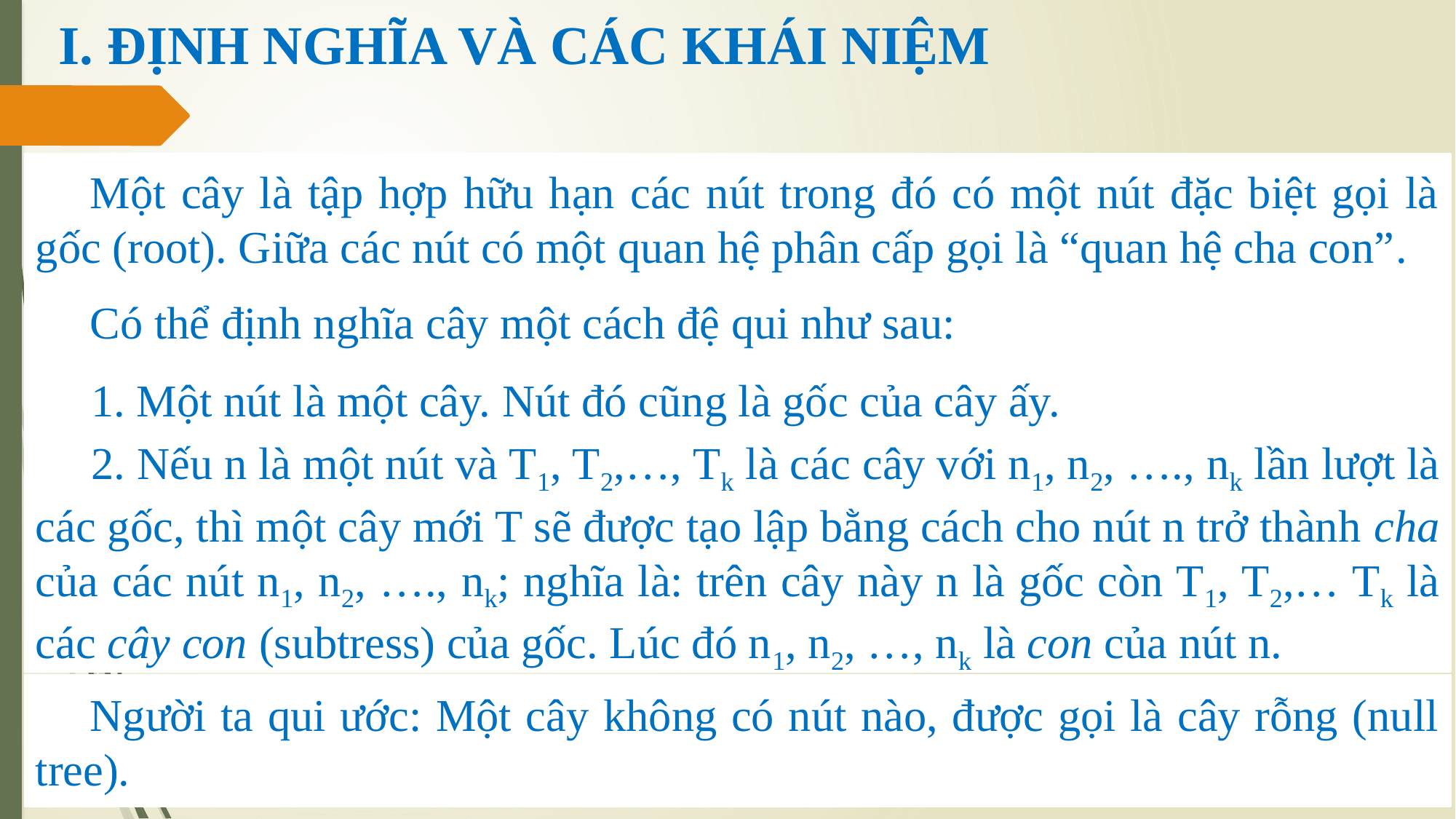

# I. ĐỊNH NGHĨA VÀ CÁC KHÁI NIỆM
Một cây là tập hợp hữu hạn các nút trong đó có một nút đặc biệt gọi là gốc (root). Giữa các nút có một quan hệ phân cấp gọi là “quan hệ cha con”.
Có thể định nghĩa cây một cách đệ qui như sau:
1. Một nút là một cây. Nút đó cũng là gốc của cây ấy.
2. Nếu n là một nút và T1, T2,…, Tk là các cây với n1, n2, …., nk lần lượt là các gốc, thì một cây mới T sẽ được tạo lập bằng cách cho nút n trở thành cha của các nút n1, n2, …., nk; nghĩa là: trên cây này n là gốc còn T1, T2,… Tk là các cây con (subtress) của gốc. Lúc đó n1, n2, …, nk là con của nút n.
Người ta qui ước: Một cây không có nút nào, được gọi là cây rỗng (null tree).